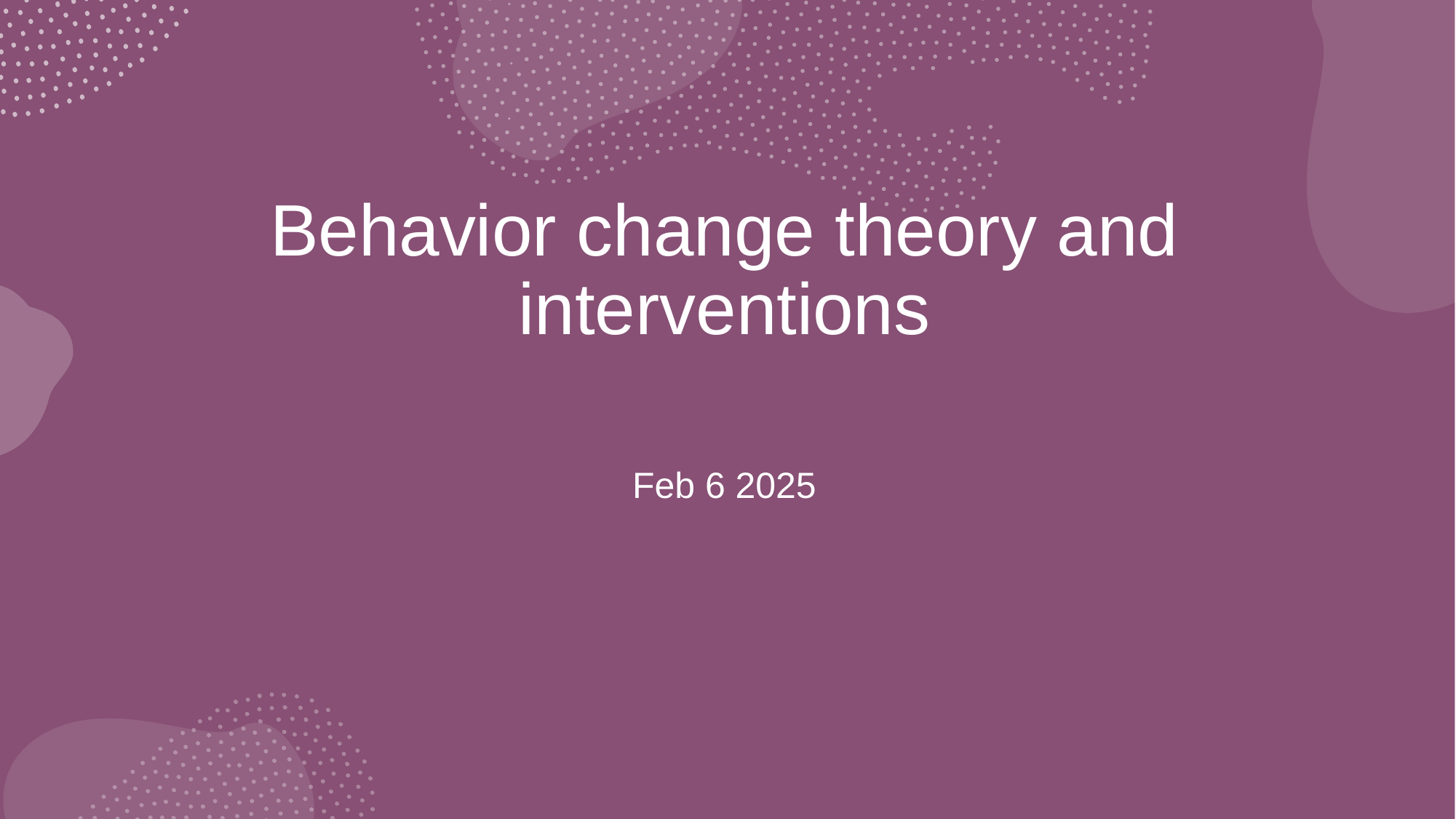

# Behavior change theory and interventions
Feb 6 2025